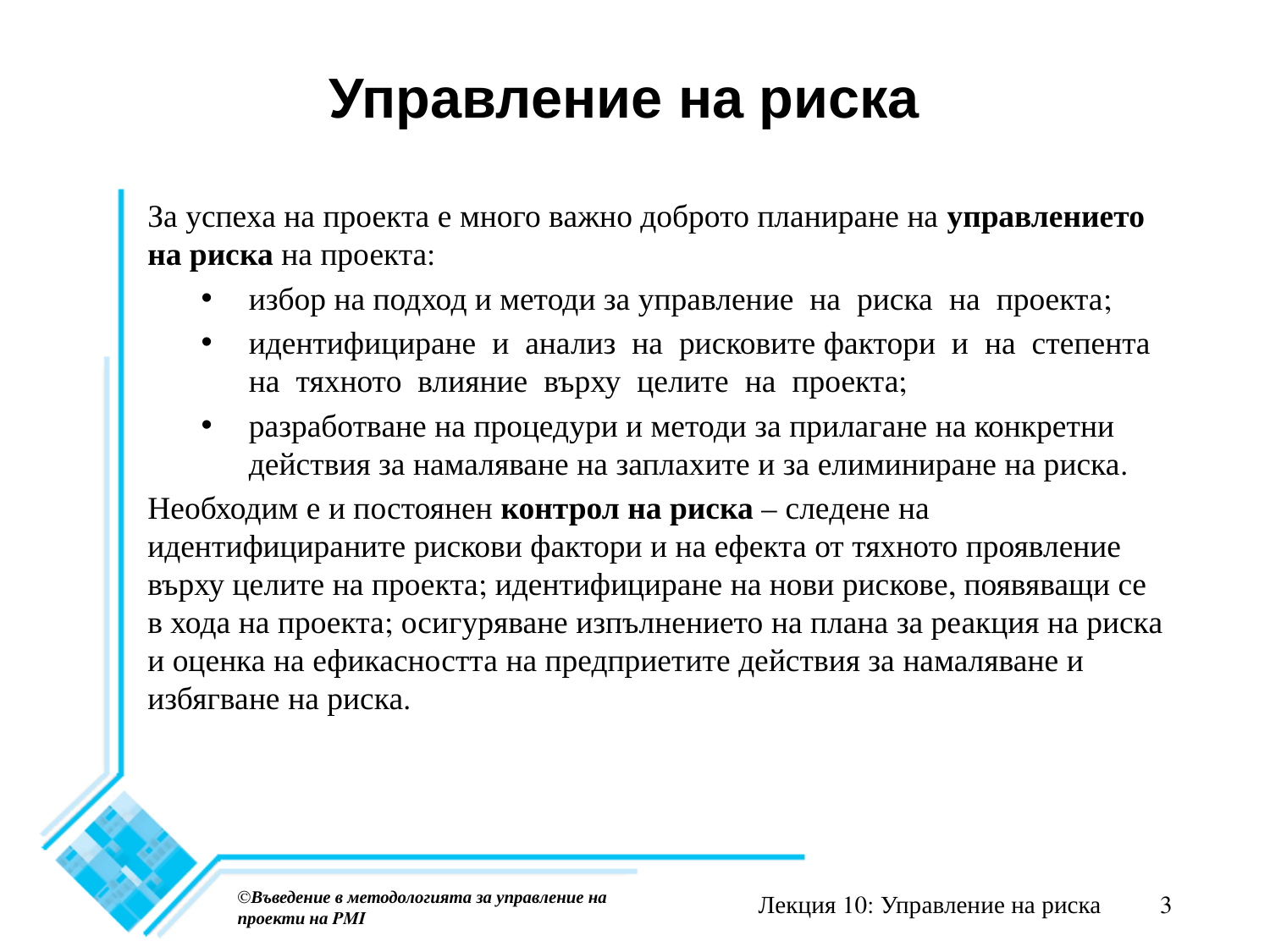

# Управление на риска
За успеха на проекта е много важно доброто планиране на управлението на риска на проекта:
избор на подход и методи за управление  на  риска  на  проекта;
идентифициране  и  анализ  на  рисковите фактори  и  на  степента  на  тяхното  влияние  върху  целите  на  проекта;
разработване на процедури и методи за прилагане на конкретни действия за намаляване на заплахите и за елиминиране на риска.
Необходим е и постоянен контрол на риска – следене на идентифицираните рискови фактори и на ефекта от тяхното проявление върху целите на проекта; идентифициране на нови рискове, появяващи се в хода на проекта; осигуряване изпълнението на плана за реакция на риска и оценка на ефикасността на предприетите действия за намаляване и избягване на риска.
©Въведение в методологията за управление на проекти на PMI

Лекция 10: Управление на риска
3